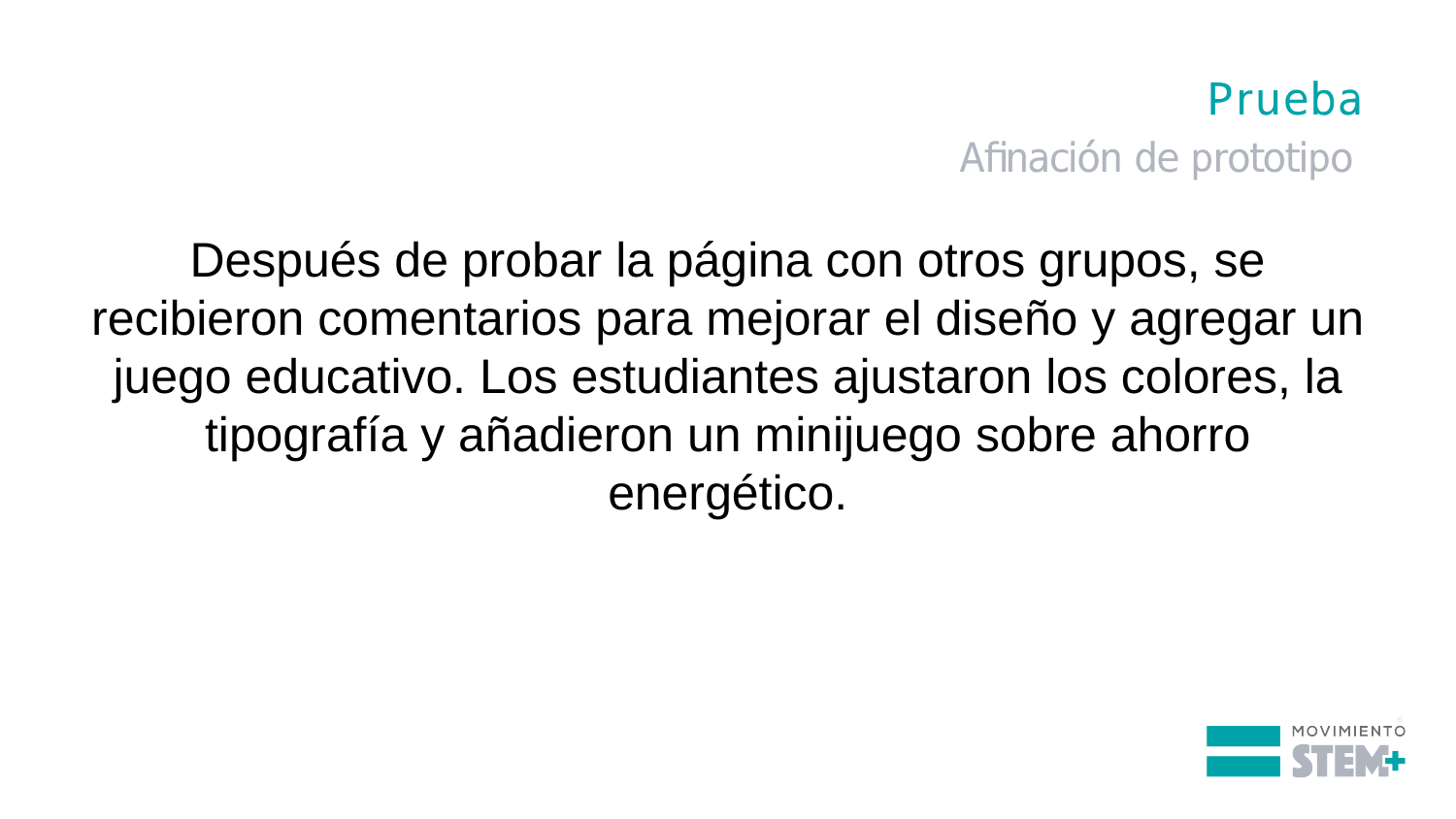

Prueba
Afinación de prototipo
Después de probar la página con otros grupos, se recibieron comentarios para mejorar el diseño y agregar un juego educativo. Los estudiantes ajustaron los colores, la tipografía y añadieron un minijuego sobre ahorro energético.